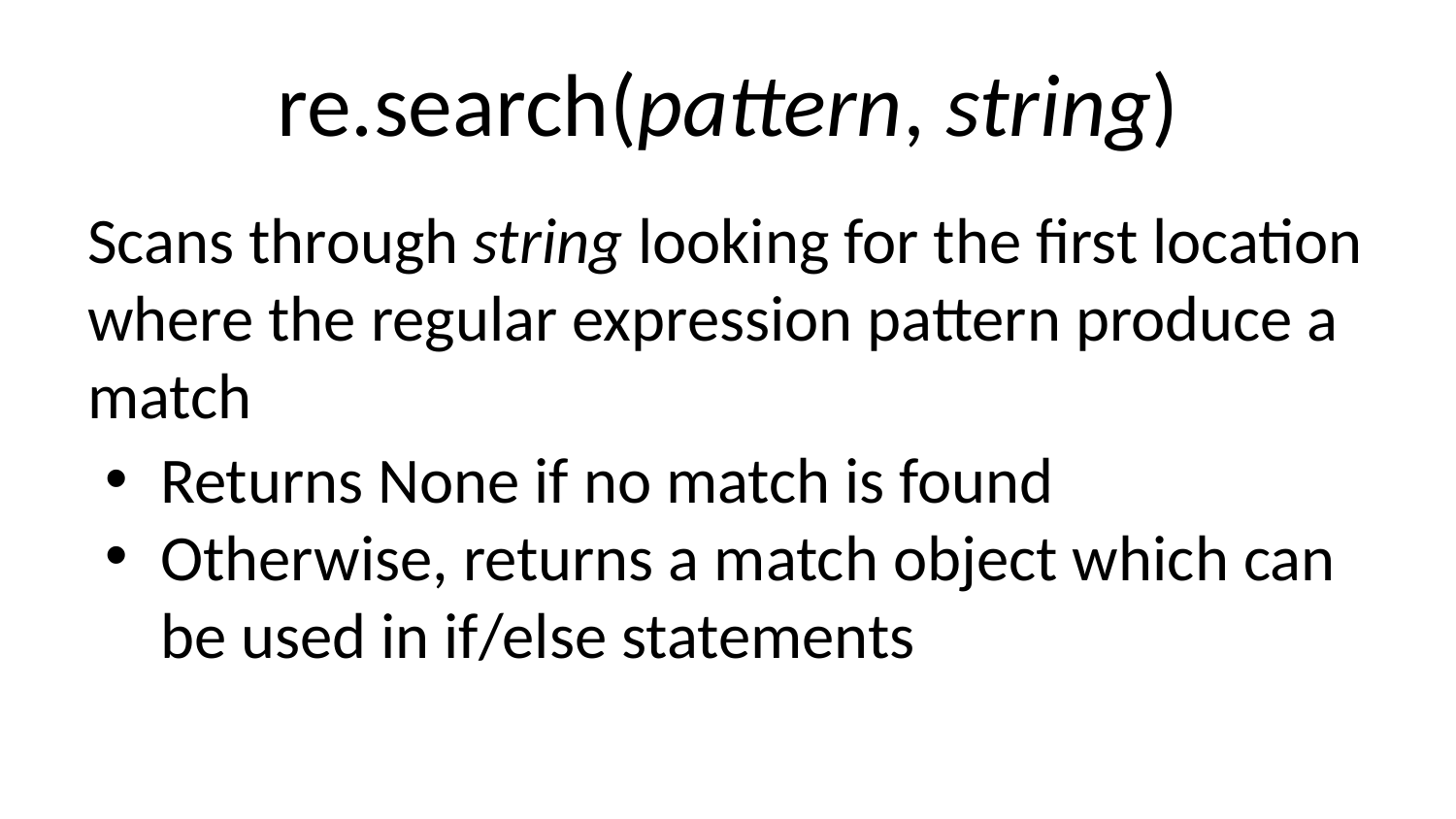

# re.search(pattern, string)
Scans through string looking for the first location where the regular expression pattern produce a match
Returns None if no match is found
Otherwise, returns a match object which can be used in if/else statements